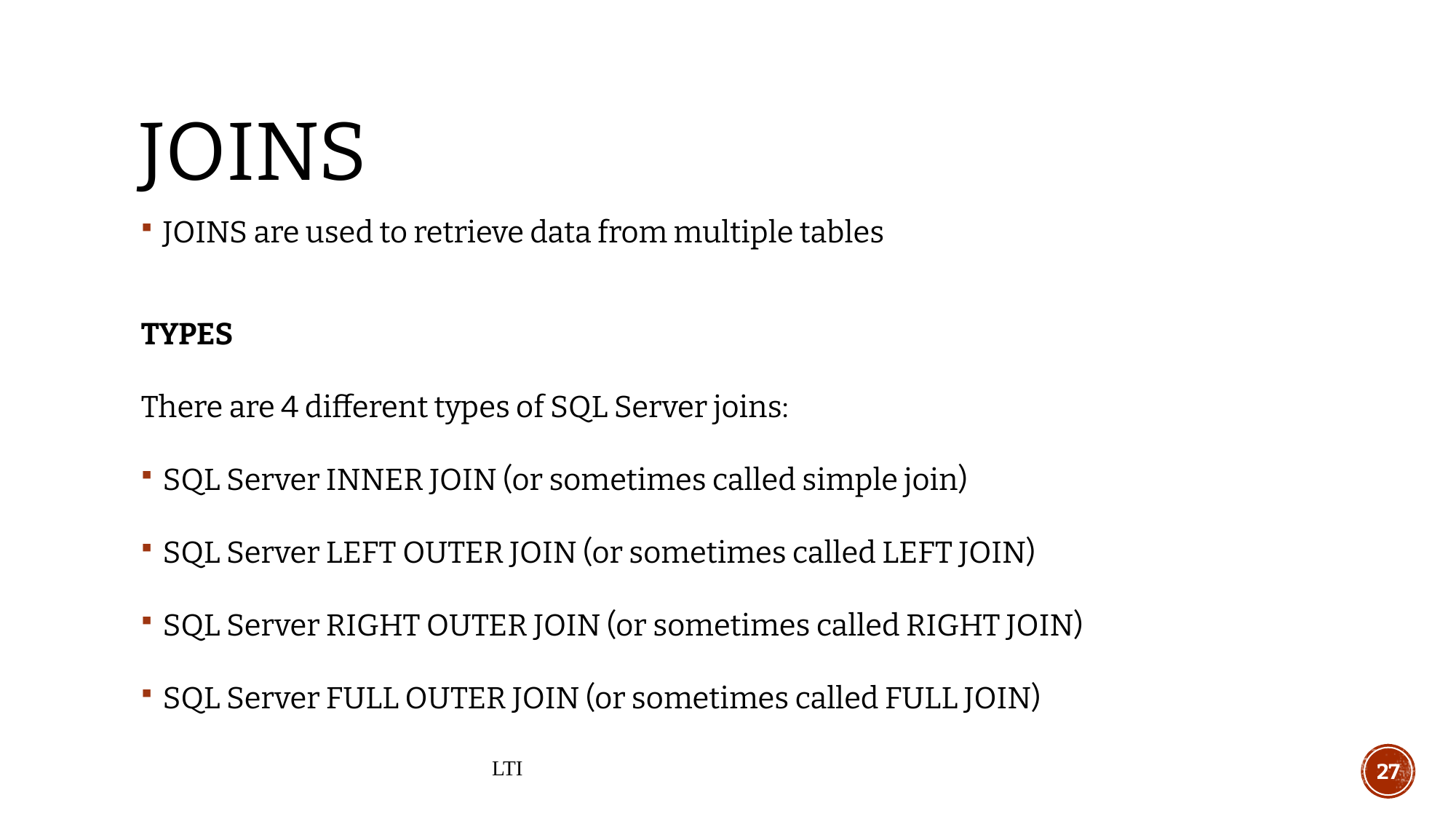

# Joins
JOINS are used to retrieve data from multiple tables

TYPES
There are 4 different types of SQL Server joins:
SQL Server INNER JOIN (or sometimes called simple join)
SQL Server LEFT OUTER JOIN (or sometimes called LEFT JOIN)
SQL Server RIGHT OUTER JOIN (or sometimes called RIGHT JOIN)
SQL Server FULL OUTER JOIN (or sometimes called FULL JOIN)

LTI
27